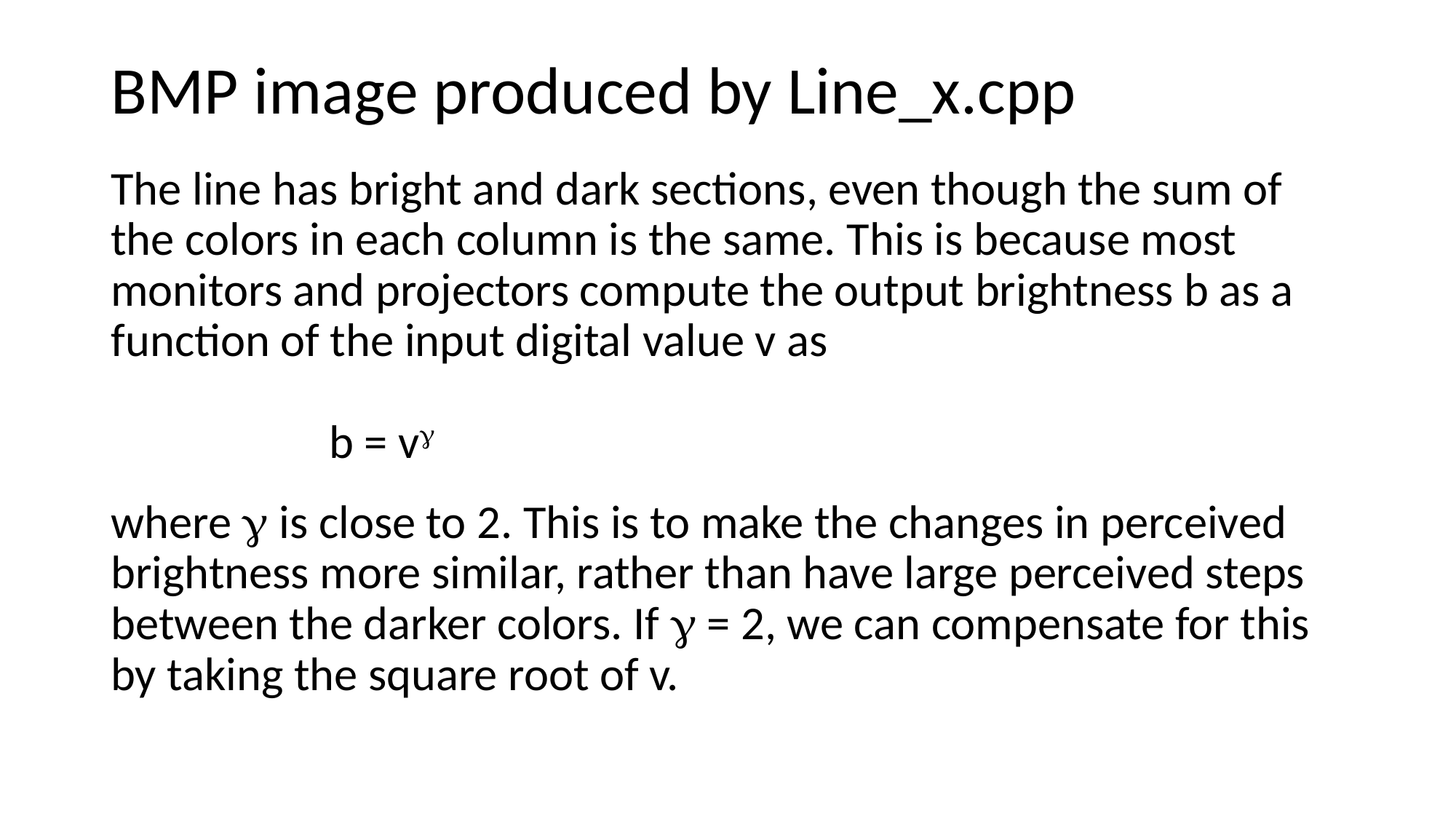

# BMP image produced by Line_x.cpp The line has bright and dark sections, even though the sum of the colors in each column is the same. This is because most monitors and projectors compute the output brightness b as a function of the input digital value v as b = vγ where γ is close to 2. This is to make the changes in perceived brightness more similar, rather than have large perceived steps between the darker colors. If γ = 2, we can compensate for this by taking the square root of v.